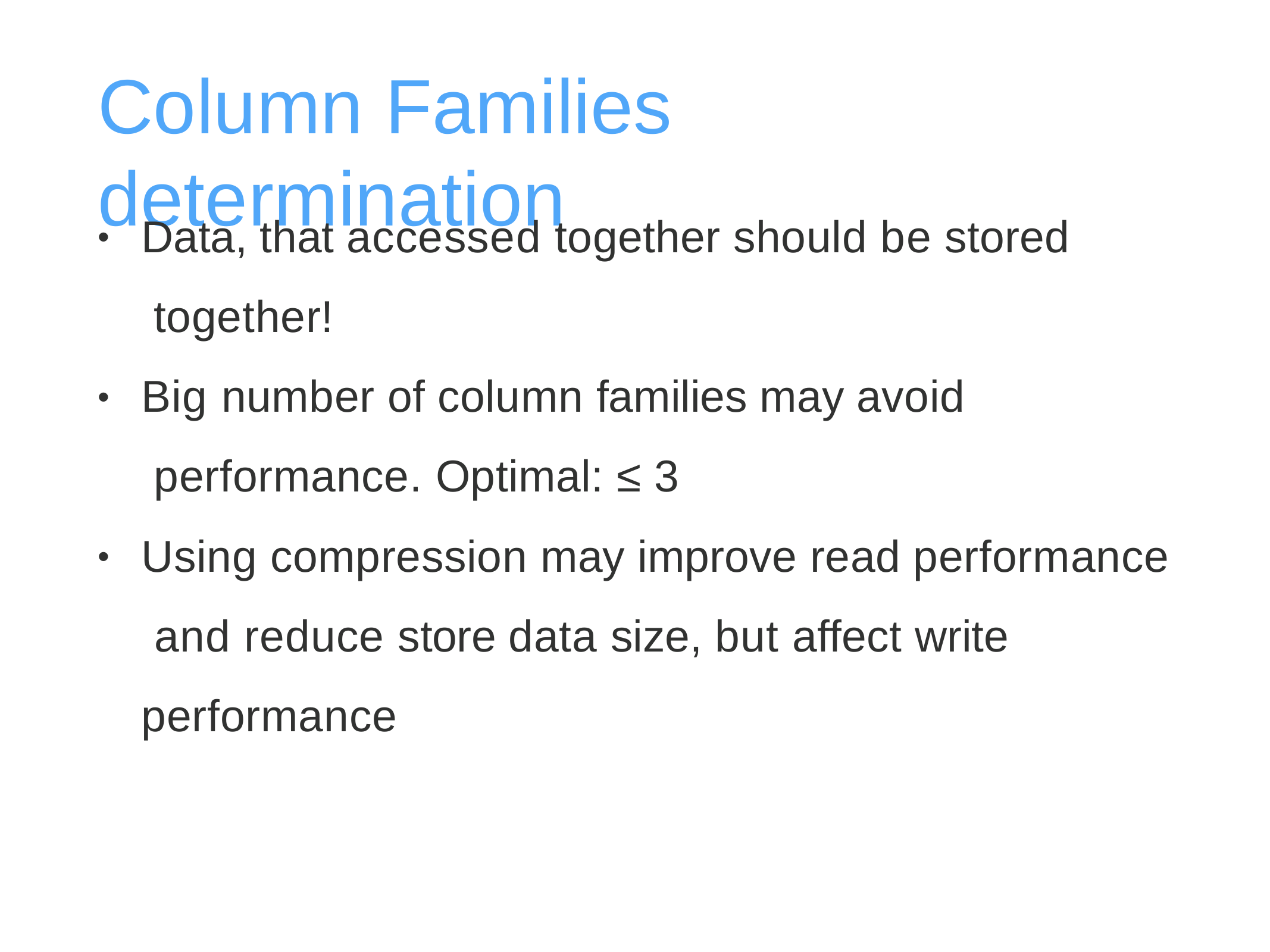

# Column Families determination
Data, that accessed together should be stored  together!
•
Big number of column families may avoid  performance. Optimal: ≤ 3
•
Using compression may improve read performance  and reduce store data size, but affect write  performance
•